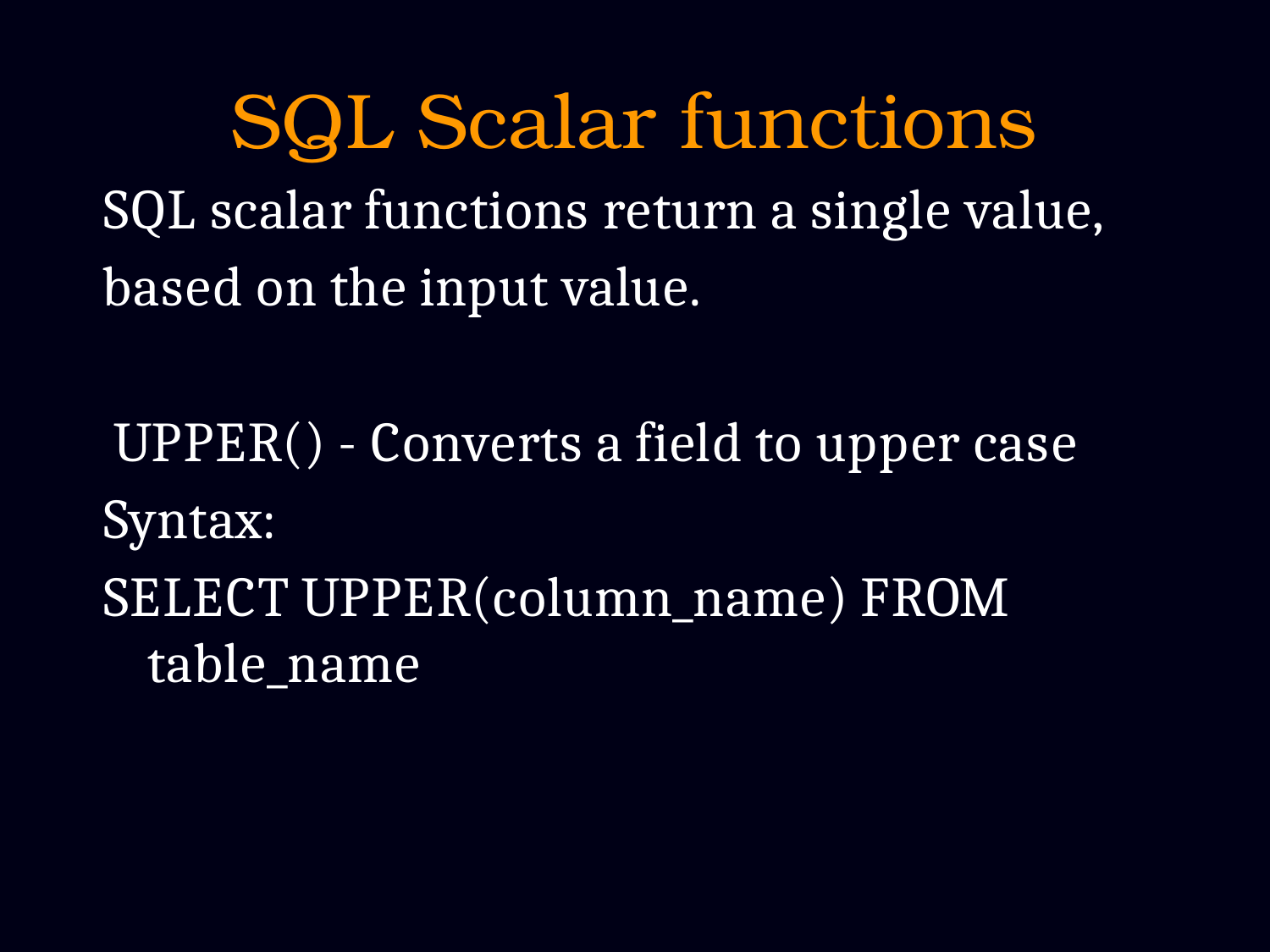

# SQL Scalar functions
SQL scalar functions return a single value,
based on the input value.

 UPPER() - Converts a field to upper case
Syntax:
SELECT UPPER(column_name) FROM table_name